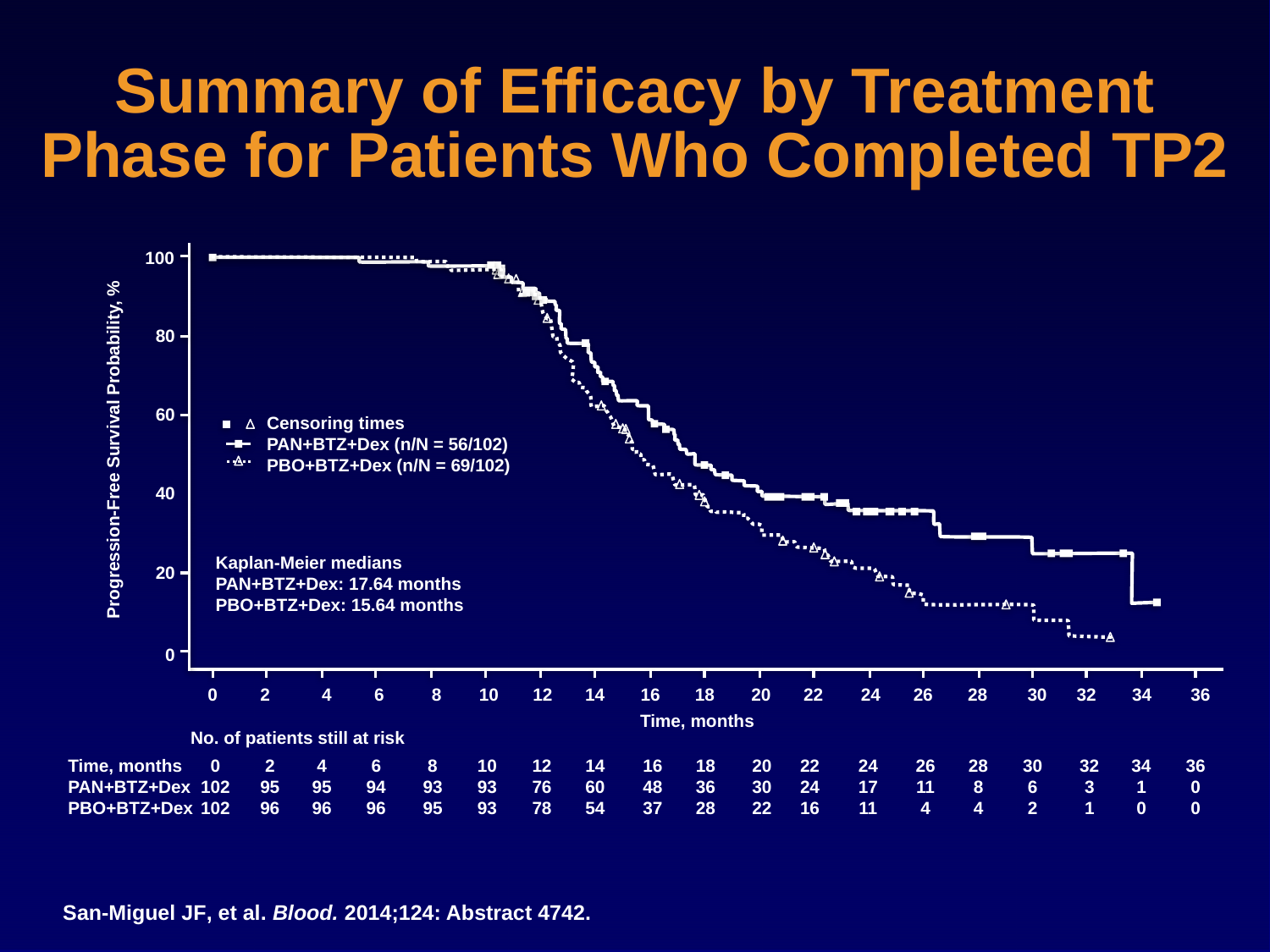

# Summary of Efficacy by Treatment Phase for Patients Who Completed TP2
100
Progression-Free Survival Probability, %

80

60

Censoring times
PAN+BTZ+Dex (n/N = 56/102)
PBO+BTZ+Dex (n/N = 69/102)

40

Kaplan-Meier medians
PAN+BTZ+Dex: 17.64 months
PBO+BTZ+Dex: 15.64 months

20

0
0
2
4
6
8
10
12
14
16
18
20
22
24
26
28
30
32
34
36
Time, months
No. of patients still at risk
Time, months
PAN+BTZ+Dex
PBO+BTZ+Dex
0
102
102
2
95
96
4
95
96
6
94
96
8
93
95
10
93
93
12
76
78
14
60
54
16
48
37
18
36
28
20
30
22
22
24
16
24
17
11
26
11
4
28
8
4
30
6
2
32
3
1
34
1
0
36
0
0
San-Miguel JF, et al. Blood. 2014;124: Abstract 4742.